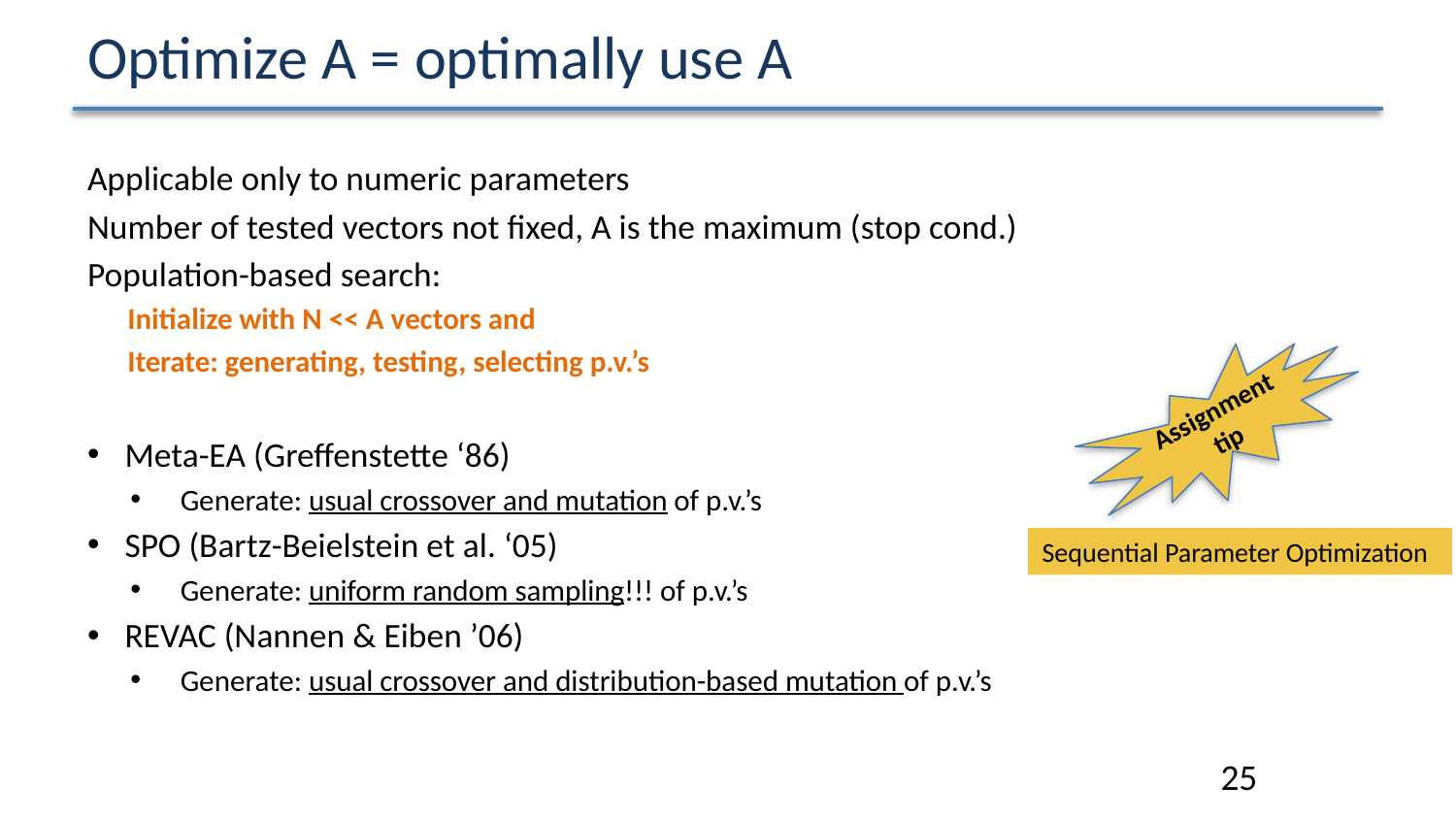

# Optimize A = optimally use A
Applicable only to numeric parameters
Number of tested vectors not fixed, A is the maximum (stop cond.)
Population-based search:
Initialize with N << A vectors and
Iterate: generating, testing, selecting p.v.’s

Meta-EA (Greffenstette ‘86)
Generate: usual crossover and mutation of p.v.’s
SPO (Bartz-Beielstein et al. ‘05)
Generate: uniform random sampling!!! of p.v.’s
REVAC (Nannen & Eiben ’06)
Generate: usual crossover and distribution-based mutation of p.v.’s
Assignment tip
Sequential Parameter Optimization
25